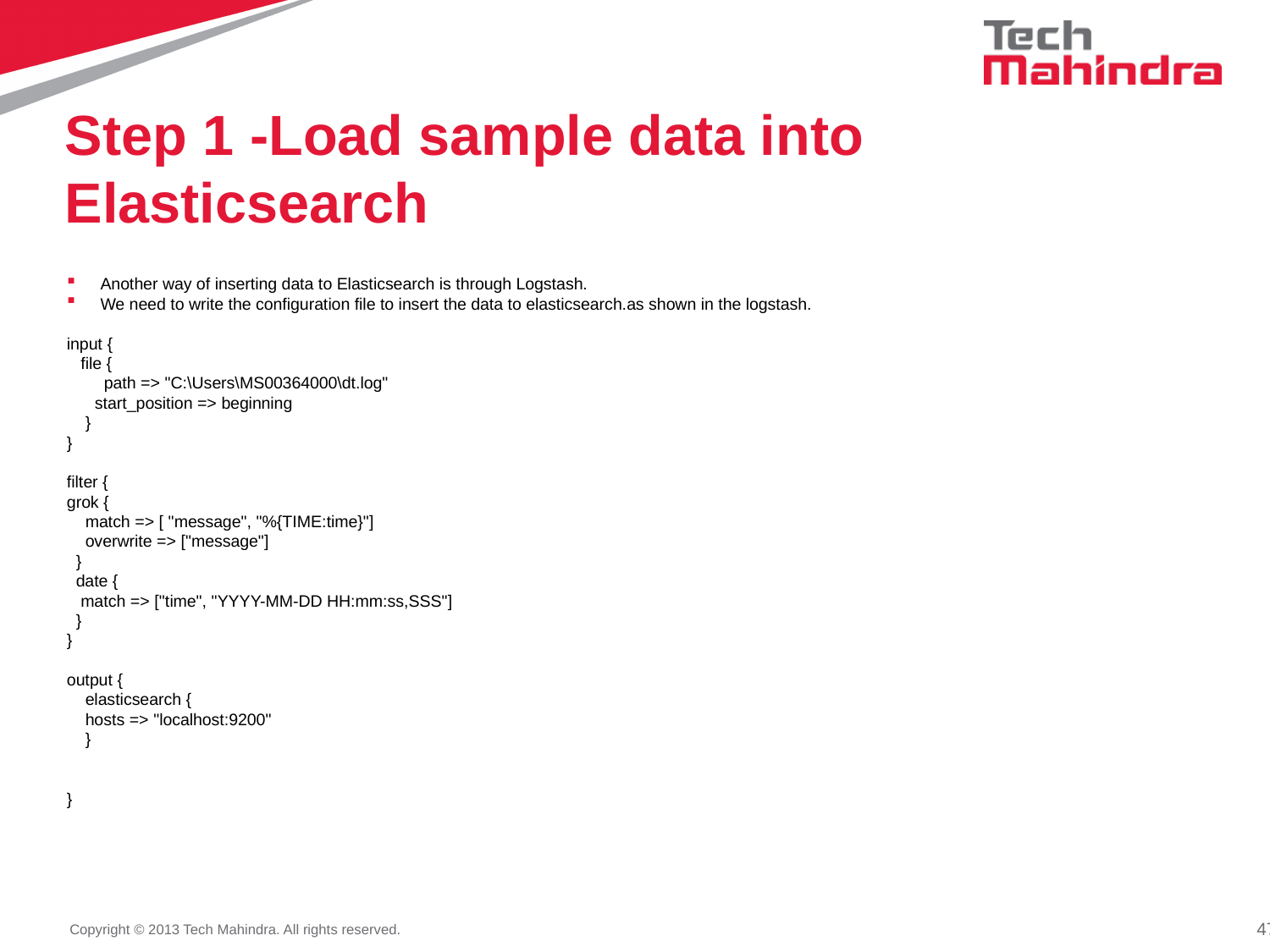

# Step 1 -Load sample data into Elasticsearch
Another way of inserting data to Elasticsearch is through Logstash.
We need to write the configuration file to insert the data to elasticsearch.as shown in the logstash.

input {
   file {
        path => "C:\Users\MS00364000\dt.log"
      start_position => beginning
    }
}

filter {
grok {
    match => [ "message", "%{TIME:time}"]
    overwrite => ["message"]
  }
  date {
   match => ["time", "YYYY-MM-DD HH:mm:ss,SSS"]
  }
}

output {
    elasticsearch {
    hosts => "localhost:9200"
    }

}